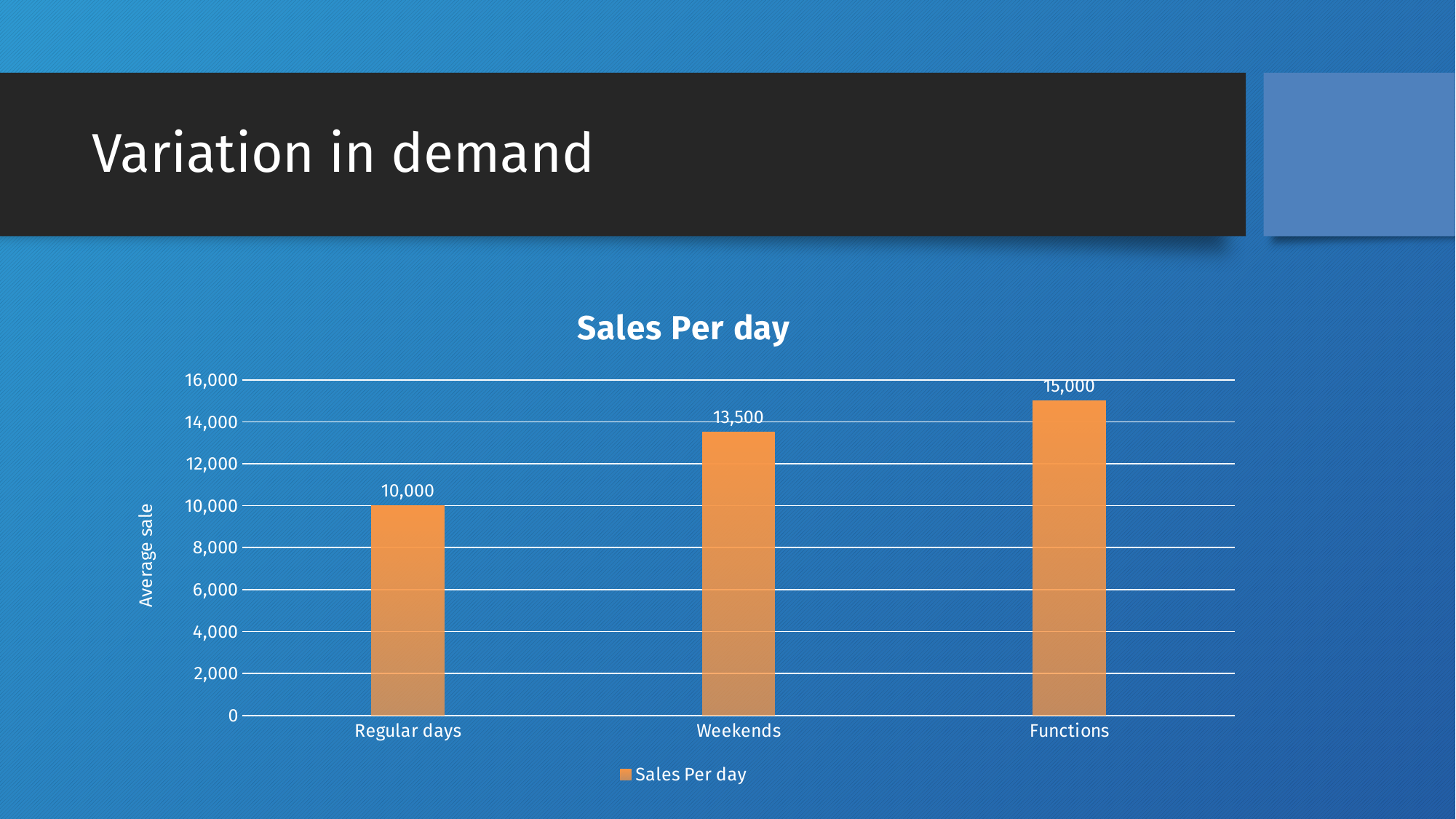

# Variation in demand

### Chart:

| Category | Sales Per day |
|---|---|
| Regular days | 10000.0 |
| Weekends | 13500.0 |
| Functions | 15000.0 |